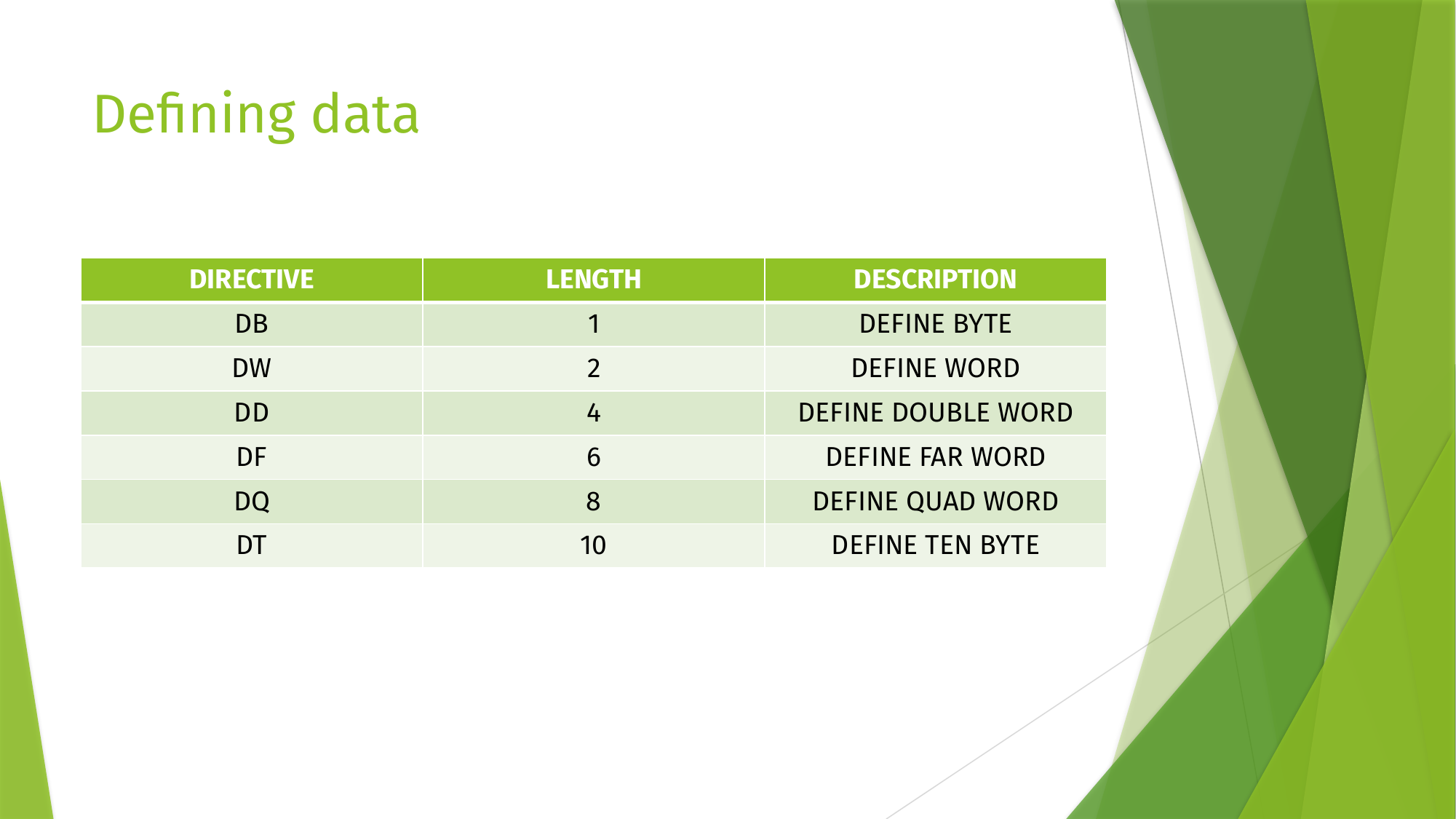

# Defining data
| DIRECTIVE | LENGTH | DESCRIPTION |
| --- | --- | --- |
| DB | 1 | DEFINE BYTE |
| DW | 2 | DEFINE WORD |
| DD | 4 | DEFINE DOUBLE WORD |
| DF | 6 | DEFINE FAR WORD |
| DQ | 8 | DEFINE QUAD WORD |
| DT | 10 | DEFINE TEN BYTE |